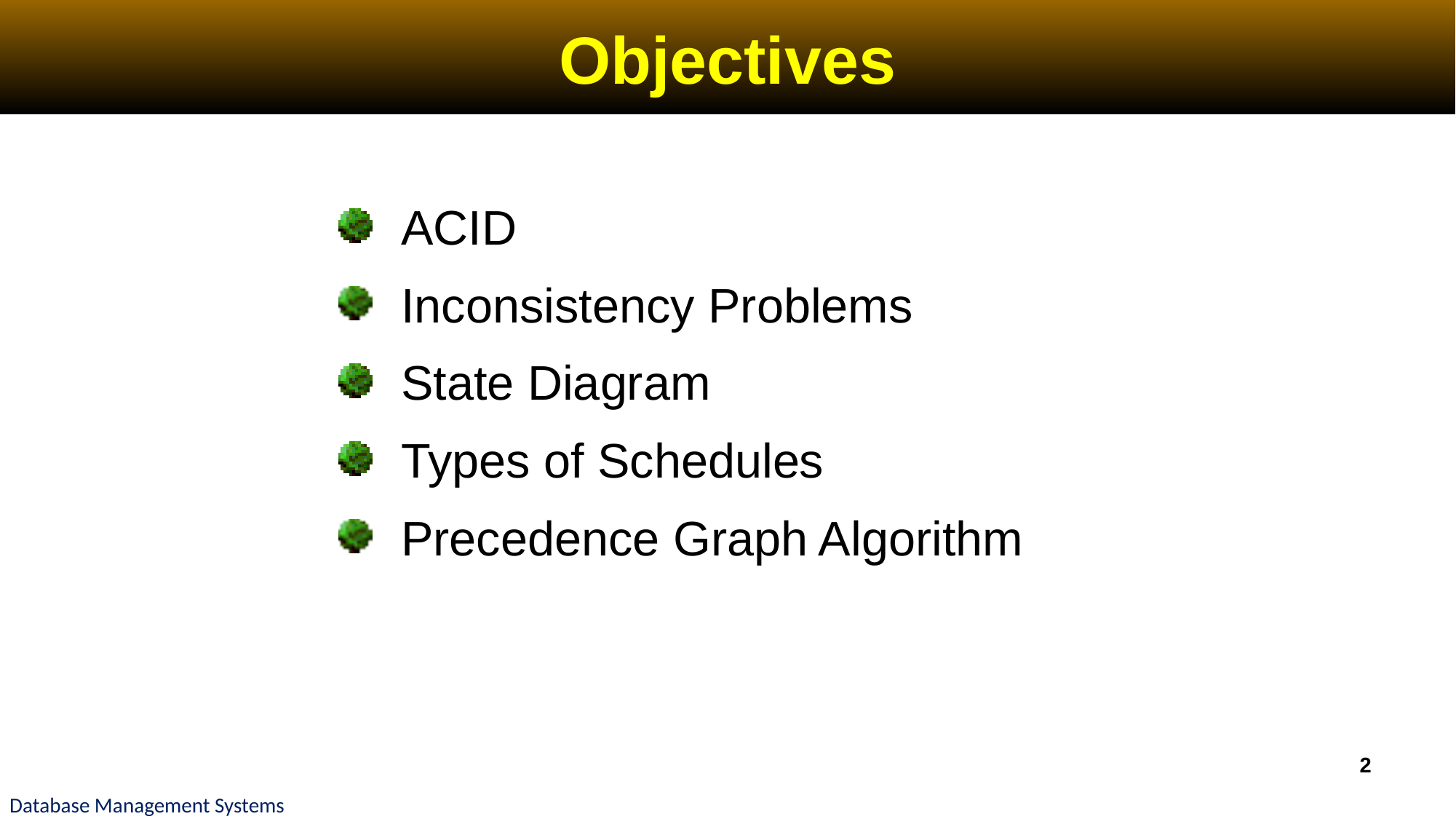

Objectives
#
ACID
Inconsistency Problems
State Diagram
Types of Schedules
Precedence Graph Algorithm
2